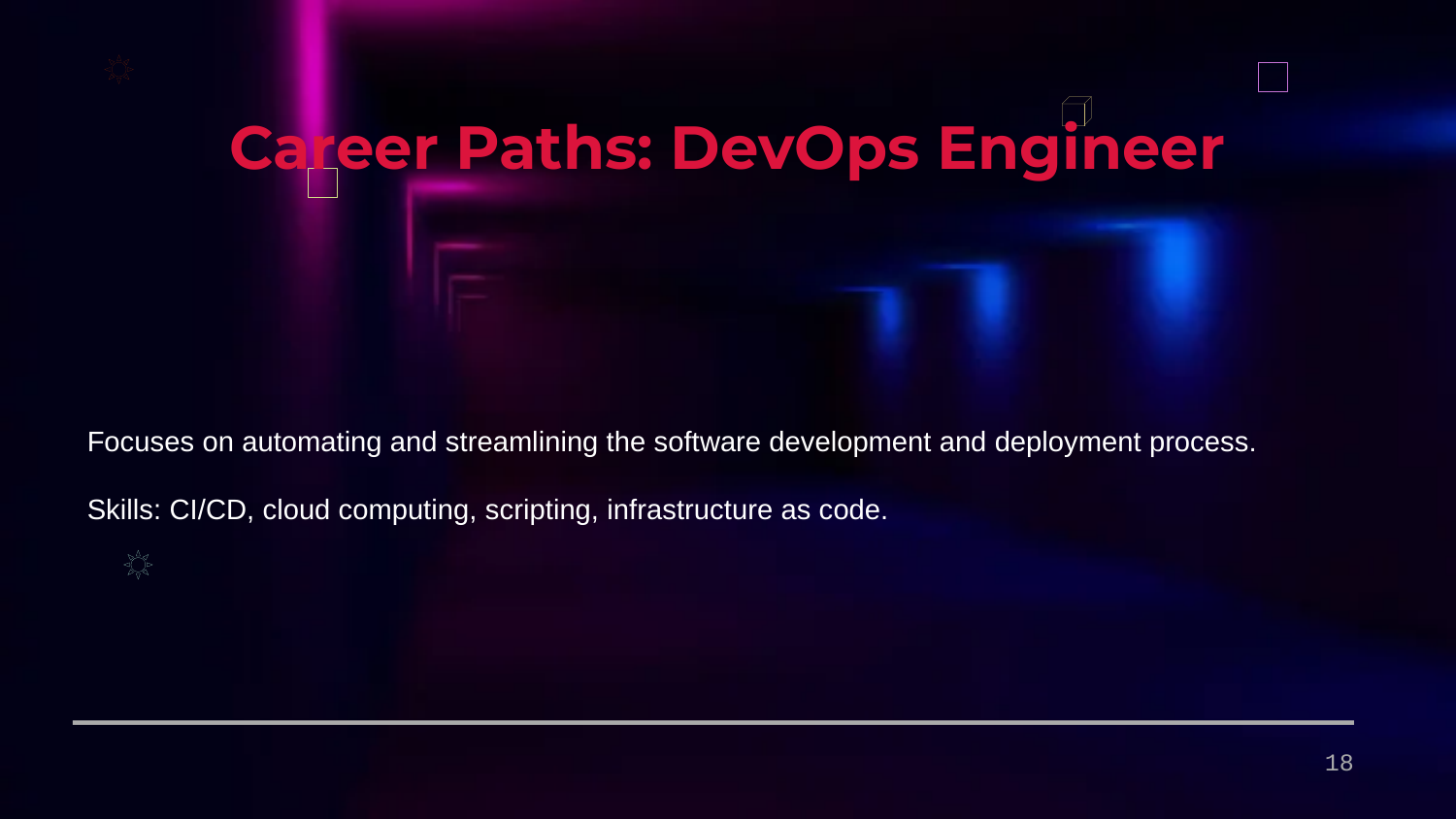

Career Paths: DevOps Engineer

Focuses on automating and streamlining the software development and deployment process.

Skills: CI/CD, cloud computing, scripting, infrastructure as code.

18